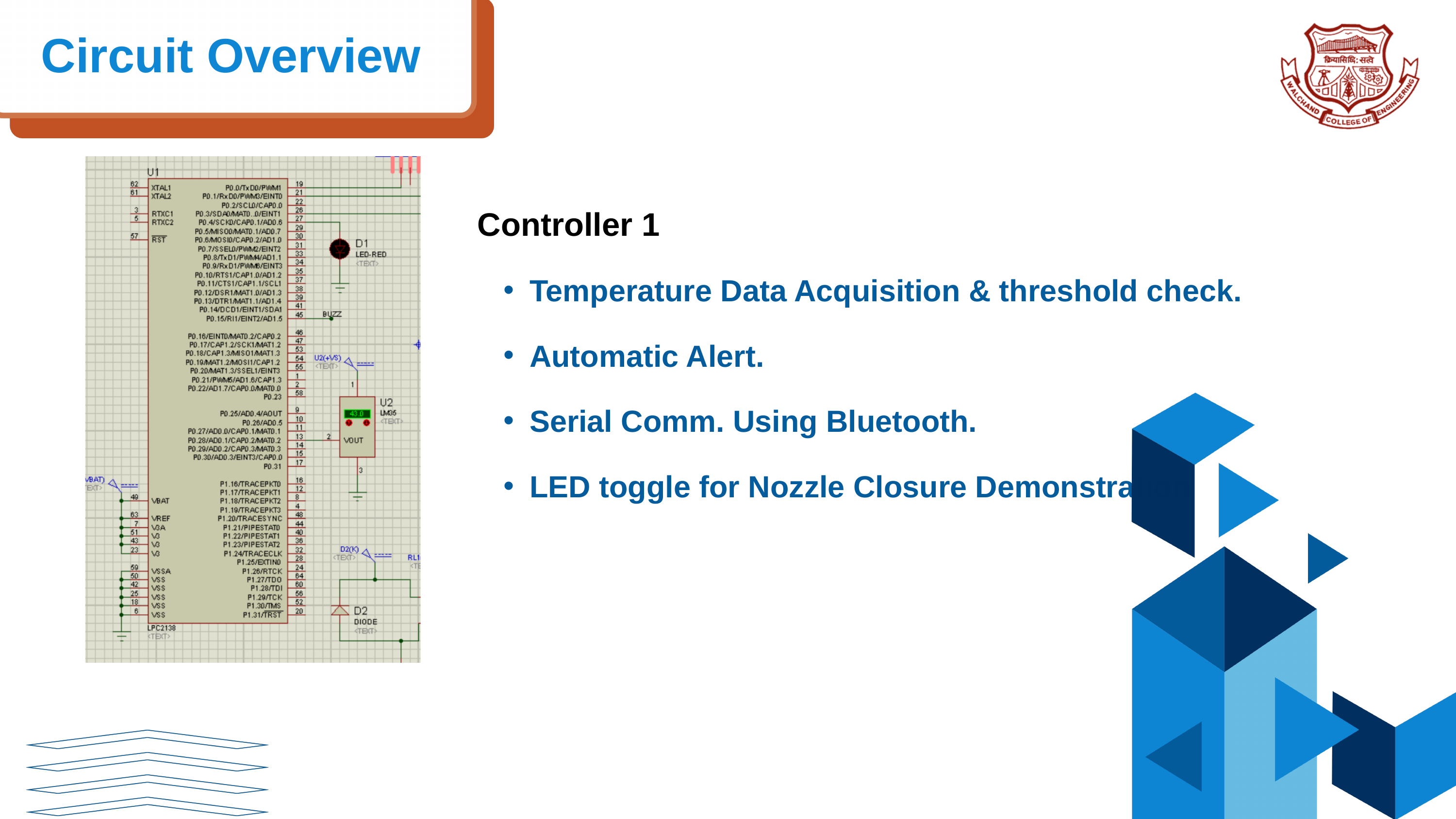

Circuit Overview

Controller 1
Temperature Data Acquisition & threshold check.
Automatic Alert.
Serial Comm. Using Bluetooth.
LED toggle for Nozzle Closure Demonstration